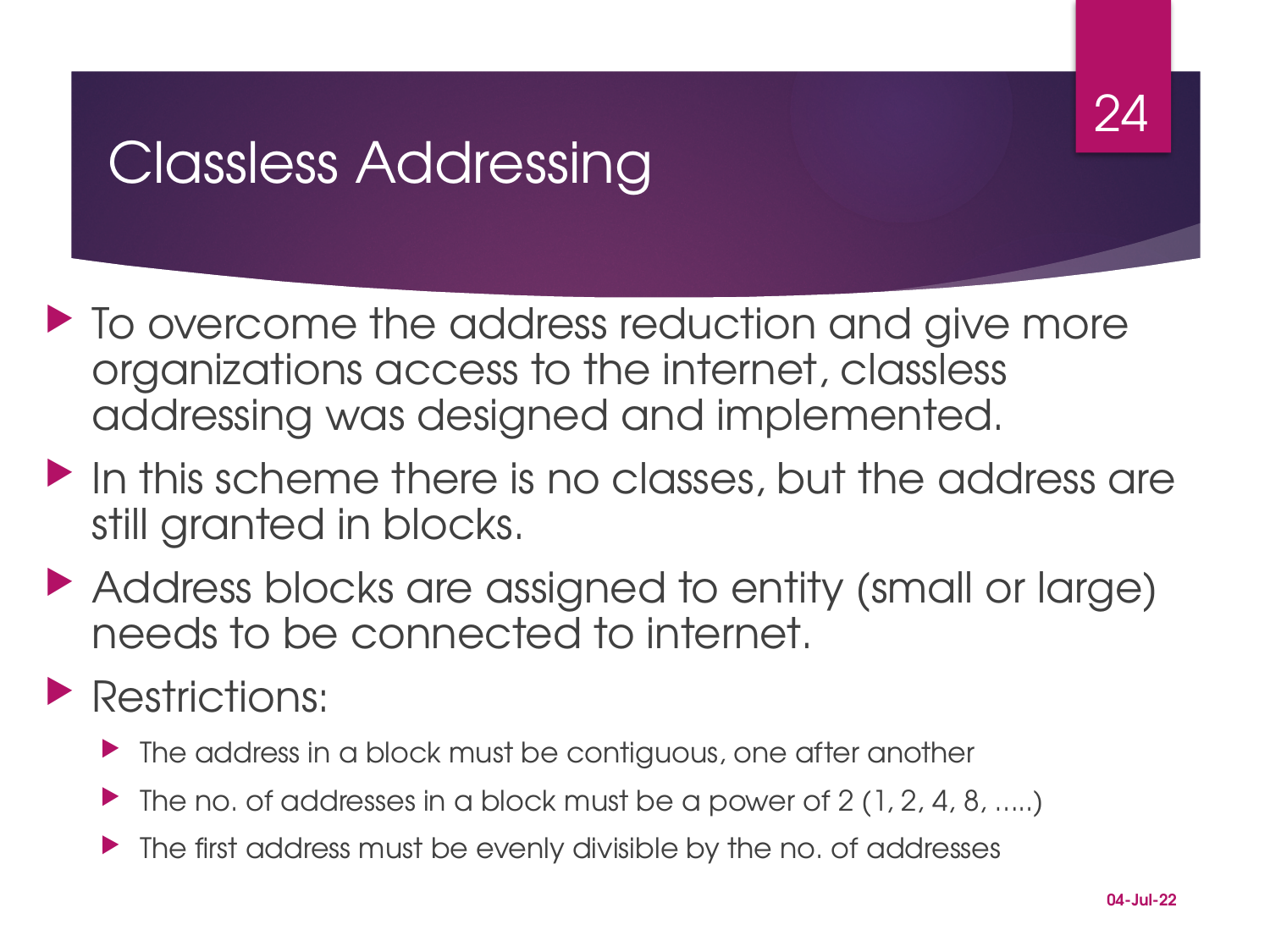

24
# Classless Addressing
To overcome the address reduction and give more organizations access to the internet, classless addressing was designed and implemented.
In this scheme there is no classes, but the address are still granted in blocks.
Address blocks are assigned to entity (small or large) needs to be connected to internet.
Restrictions:
The address in a block must be contiguous, one after another
The no. of addresses in a block must be a power of 2 (1, 2, 4, 8, …..)
The first address must be evenly divisible by the no. of addresses

04-Jul-22